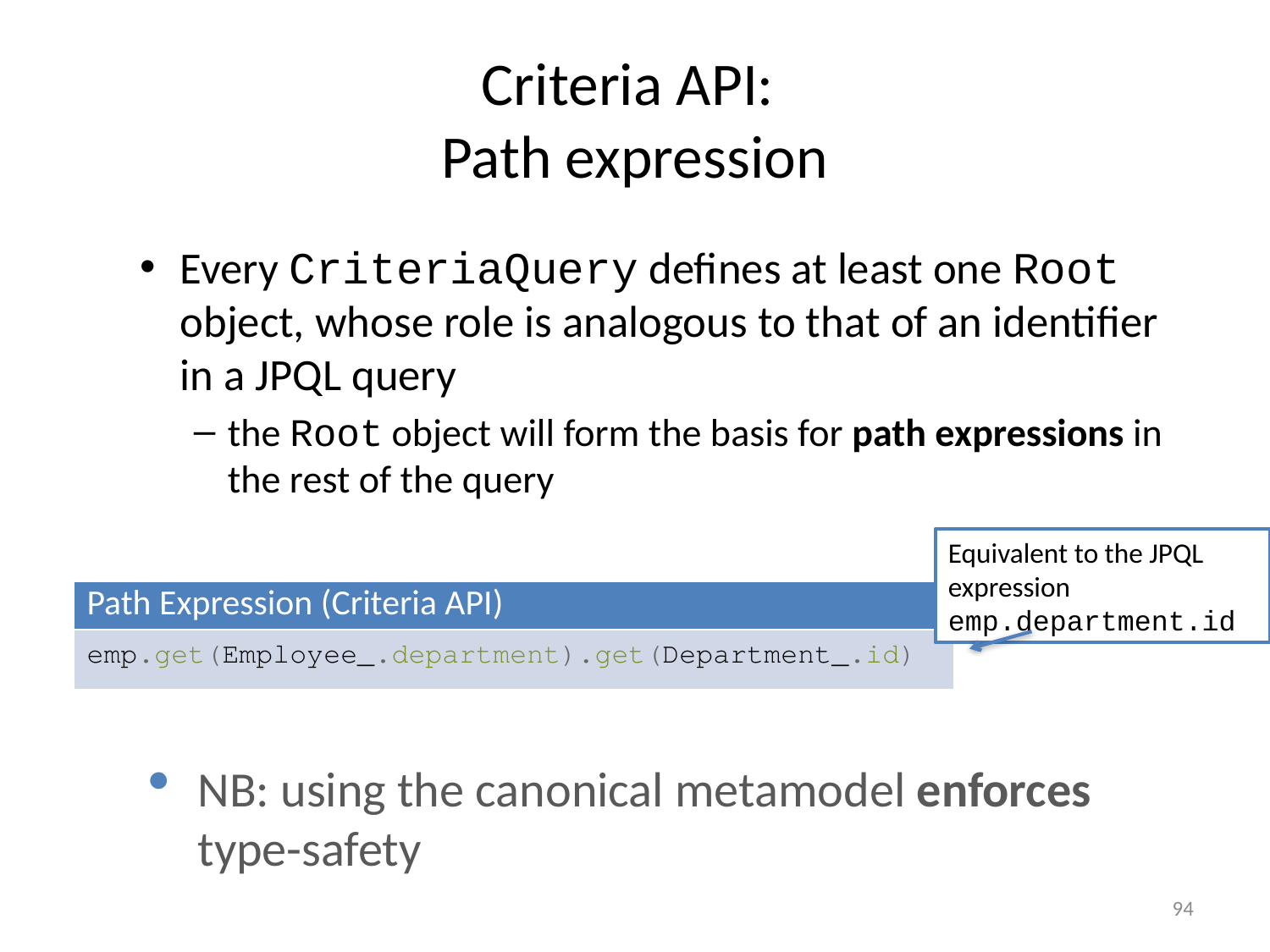

# Criteria API: Path expression
Every CriteriaQuery defines at least one Root object, whose role is analogous to that of an identifier in a JPQL query
the Root object will form the basis for path expressions in the rest of the query
Equivalent to the JPQL expression emp.department.id
| Path Expression (Criteria API) |
| --- |
| emp.get(Employee\_.department).get(Department\_.id) |
NB: using the canonical metamodel enforces type-safety
94